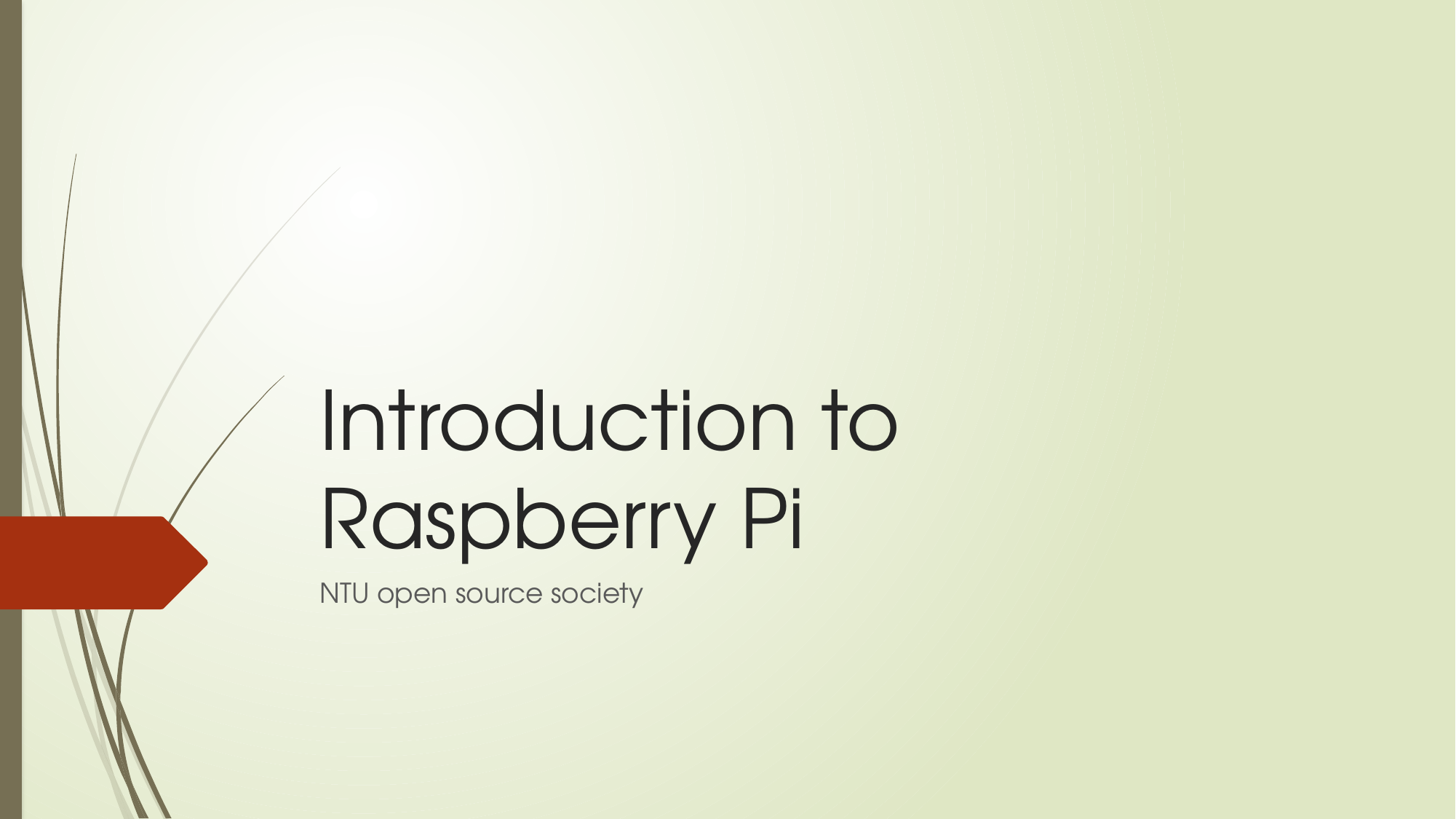

# Introduction to Raspberry Pi
NTU open source society